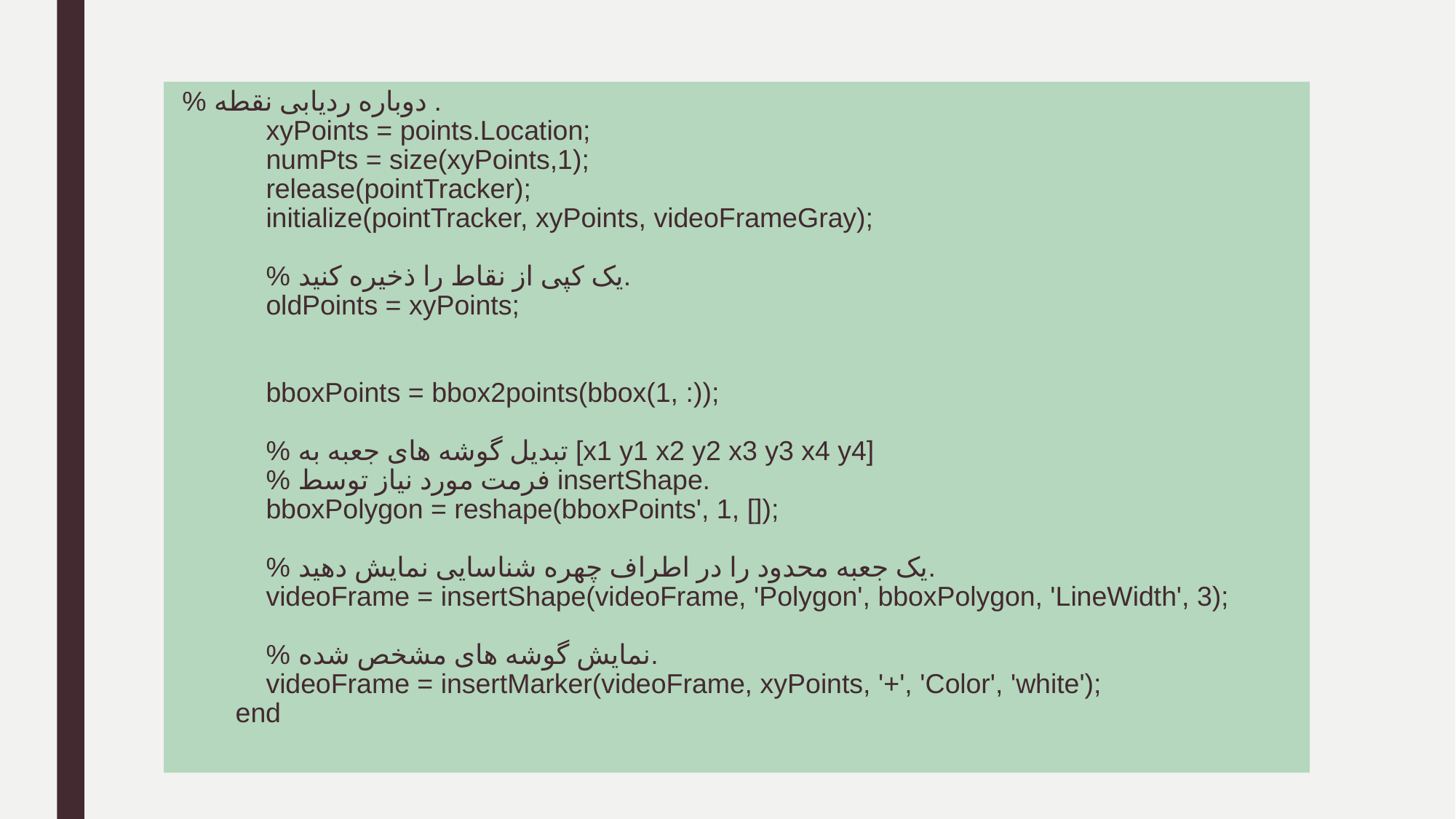

# % دوباره ردیابی نقطه . xyPoints = points.Location; numPts = size(xyPoints,1); release(pointTracker); initialize(pointTracker, xyPoints, videoFrameGray);   % یک کپی از نقاط را ذخیره کنید. oldPoints = xyPoints;   bboxPoints = bbox2points(bbox(1, :));   % تبدیل گوشه های جعبه به [x1 y1 x2 y2 x3 y3 x4 y4] % فرمت مورد نیاز توسط insertShape. bboxPolygon = reshape(bboxPoints', 1, []);   % یک جعبه محدود را در اطراف چهره شناسایی نمایش دهید. videoFrame = insertShape(videoFrame, 'Polygon', bboxPolygon, 'LineWidth', 3);   % نمایش گوشه های مشخص شده. videoFrame = insertMarker(videoFrame, xyPoints, '+', 'Color', 'white'); end